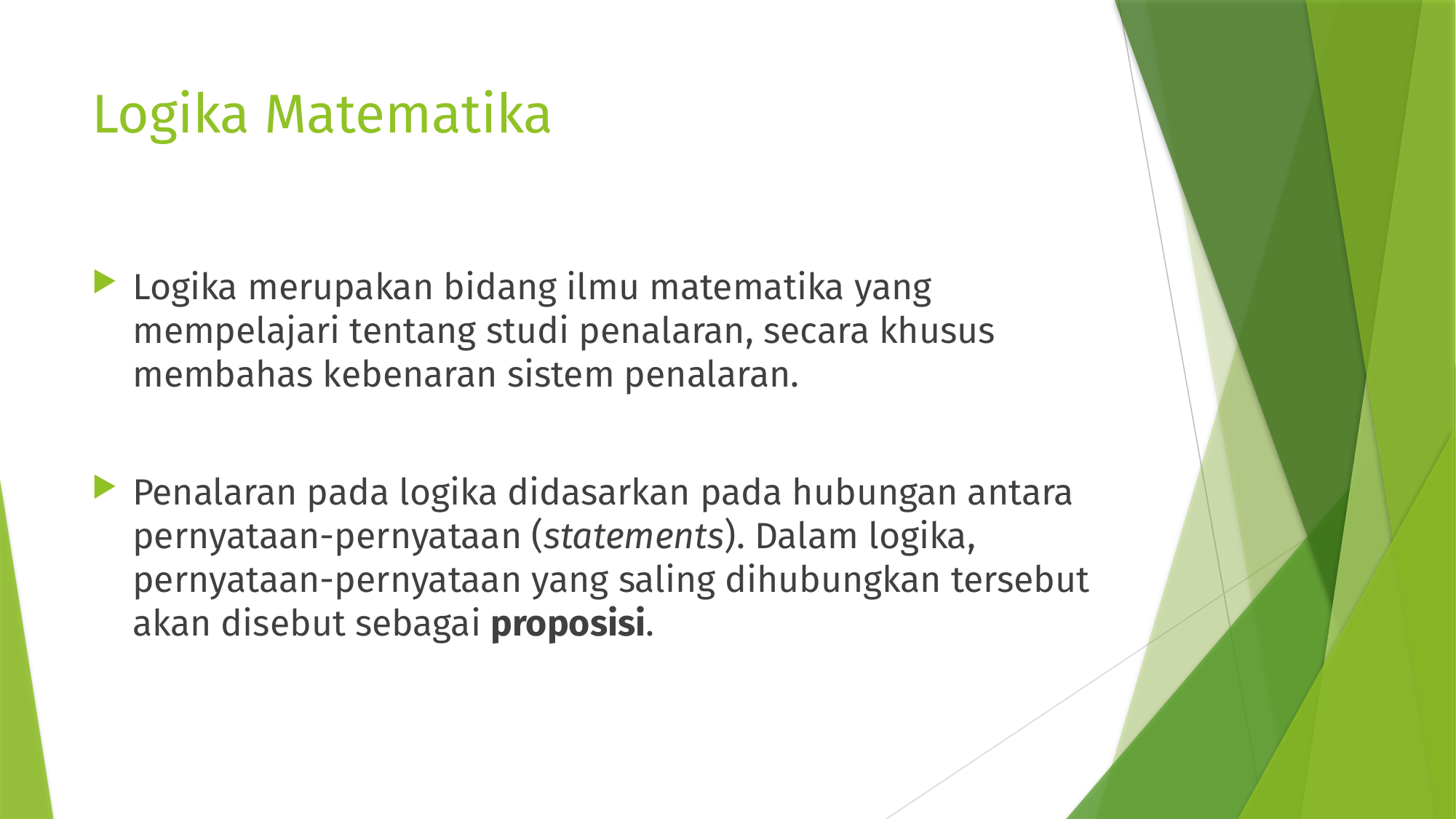

# Logika Matematika
Logika merupakan bidang ilmu matematika yang mempelajari tentang studi penalaran, secara khusus membahas kebenaran sistem penalaran.

Penalaran pada logika didasarkan pada hubungan antara pernyataan-pernyataan (statements). Dalam logika, pernyataan-pernyataan yang saling dihubungkan tersebut akan disebut sebagai proposisi.